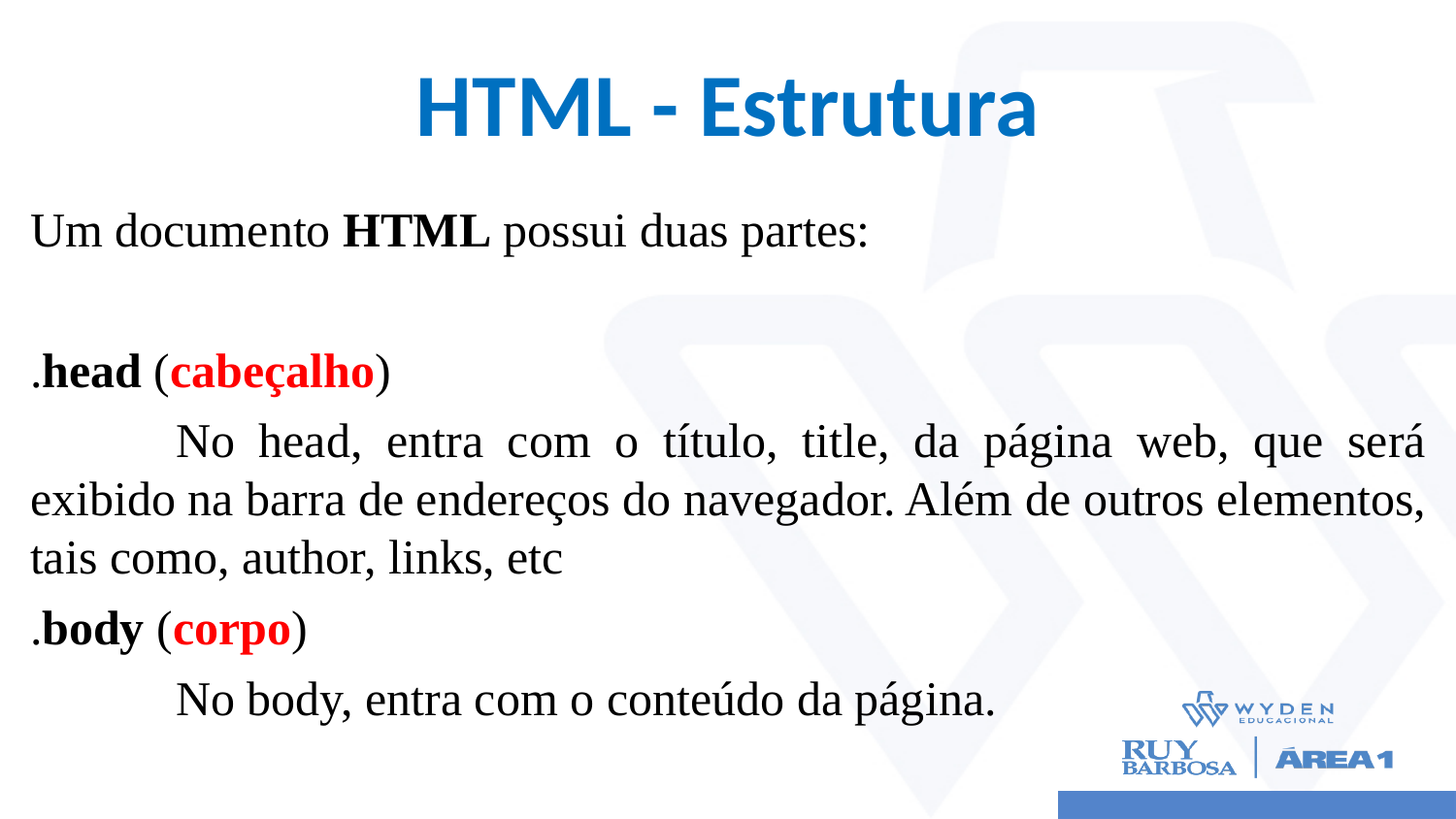

# HTML - Estrutura
Um documento HTML possui duas partes:

.head (cabeçalho)
	No head, entra com o título, title, da página web, que será exibido na barra de endereços do navegador. Além de outros elementos, tais como, author, links, etc
.body (corpo)
	No body, entra com o conteúdo da página.